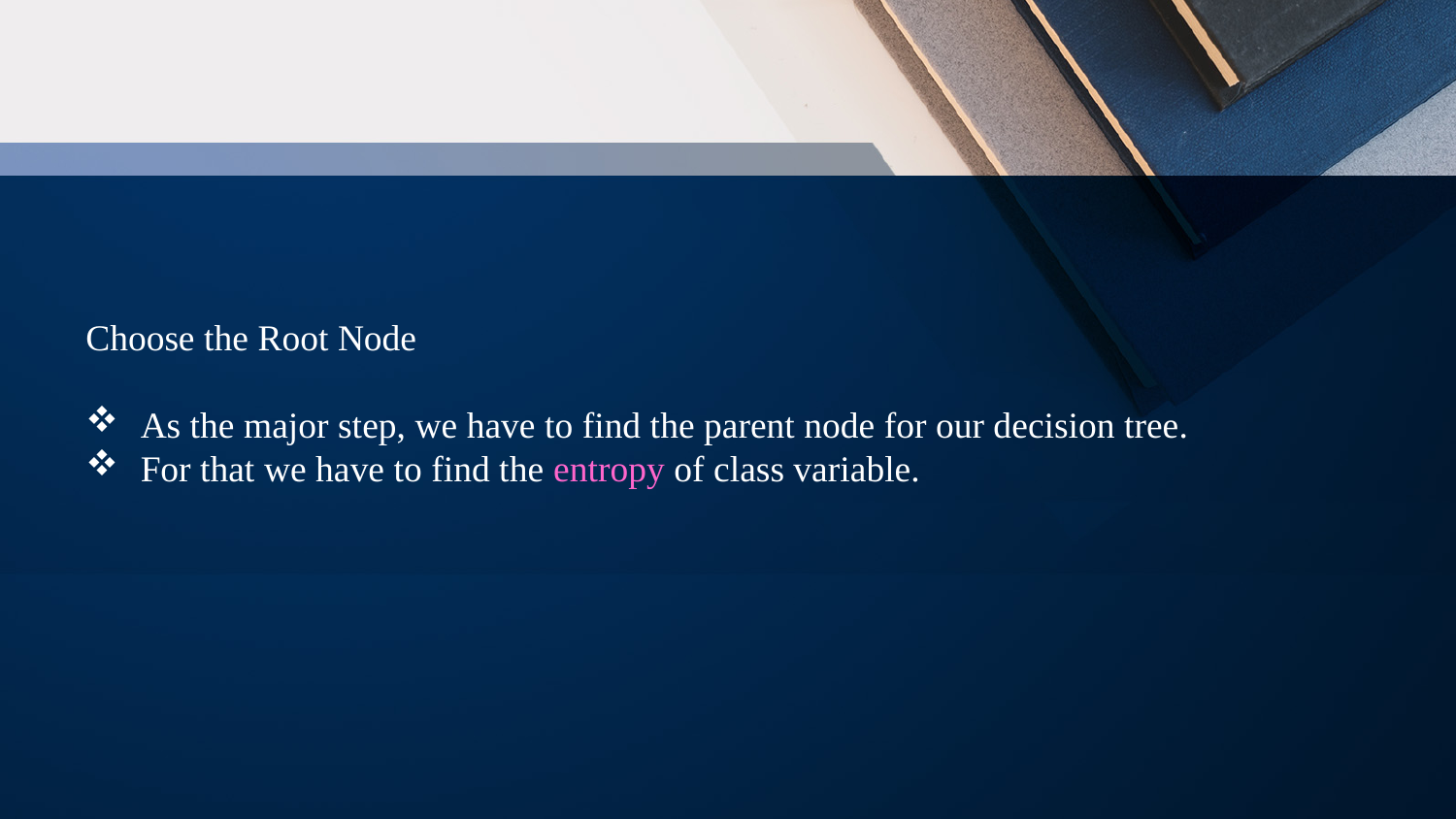

Choose the Root Node

 As the major step, we have to find the parent node for our decision tree.
 For that we have to find the entropy of class variable.